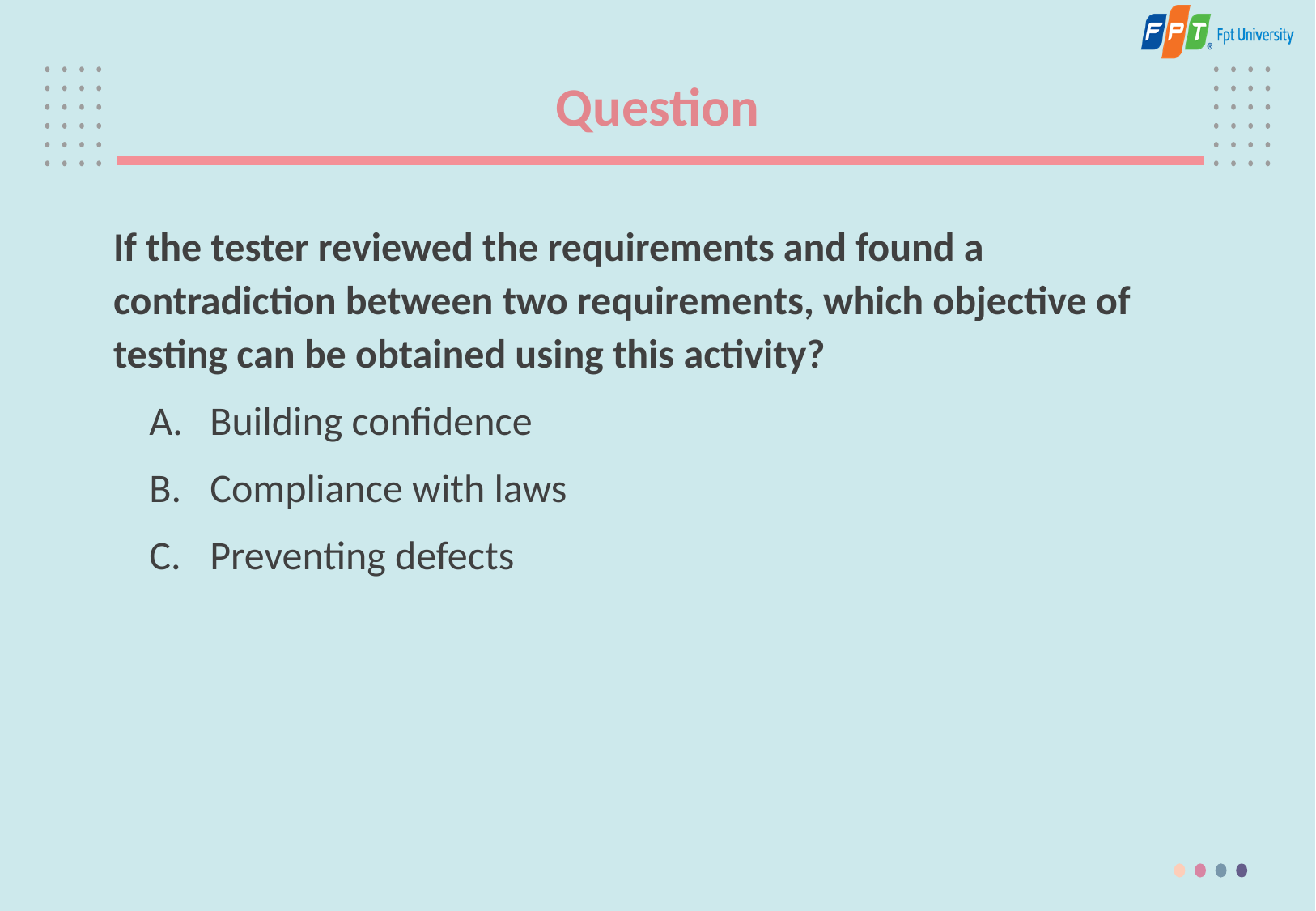

# Question
If the tester reviewed the requirements and found a contradiction between two requirements, which objective of testing can be obtained using this activity?
Building confidence
Compliance with laws
Preventing defects